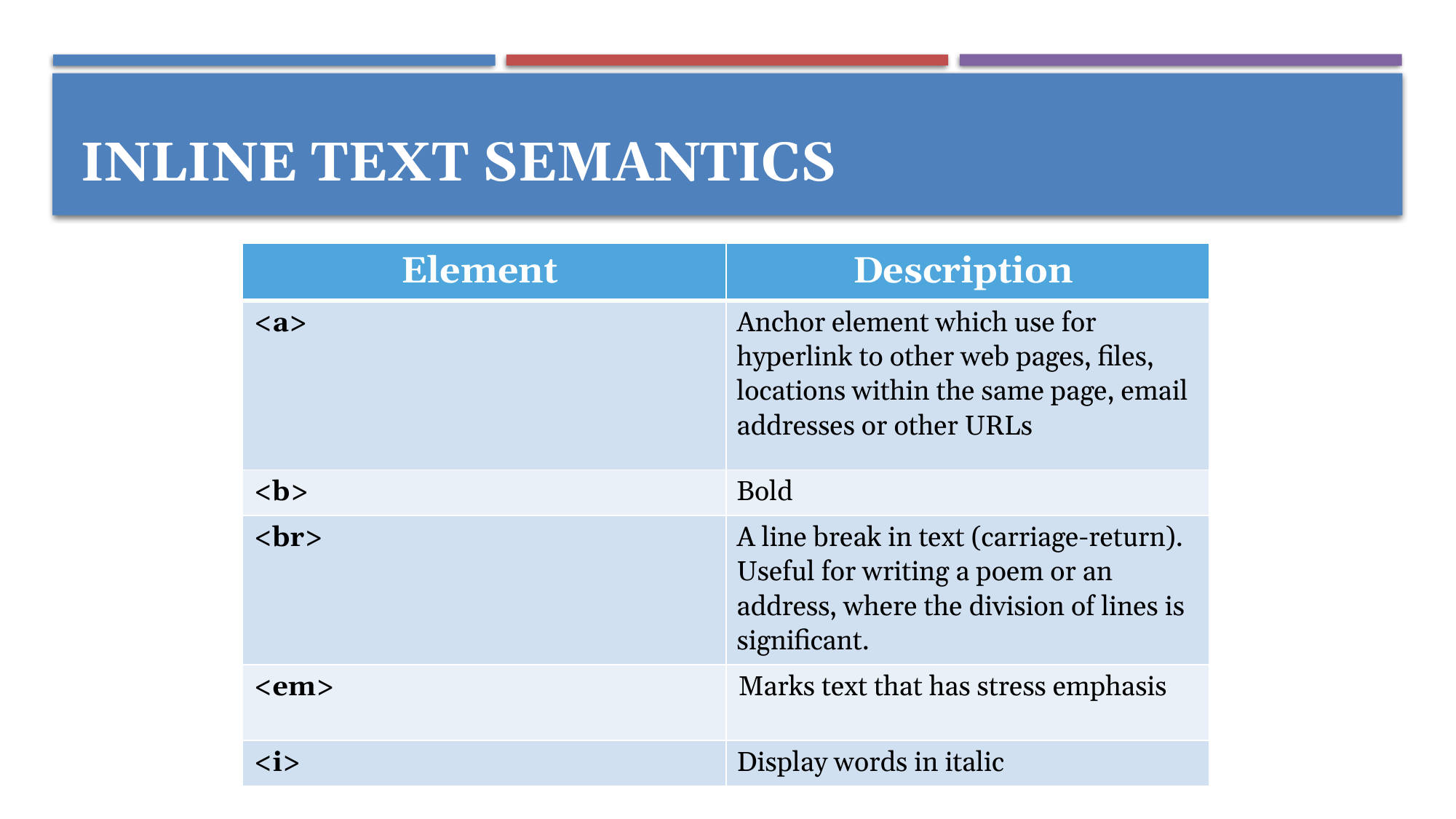

Inline text semantics
| Element | Description |
| --- | --- |
| <a> | Anchor element which use for hyperlink to other web pages, files, locations within the same page, email addresses or other URLs |
| <b> | Bold |
| <br> | A line break in text (carriage-return). Useful for writing a poem or an address, where the division of lines is significant. |
| <em> | Marks text that has stress emphasis |
| <i> | Display words in italic |